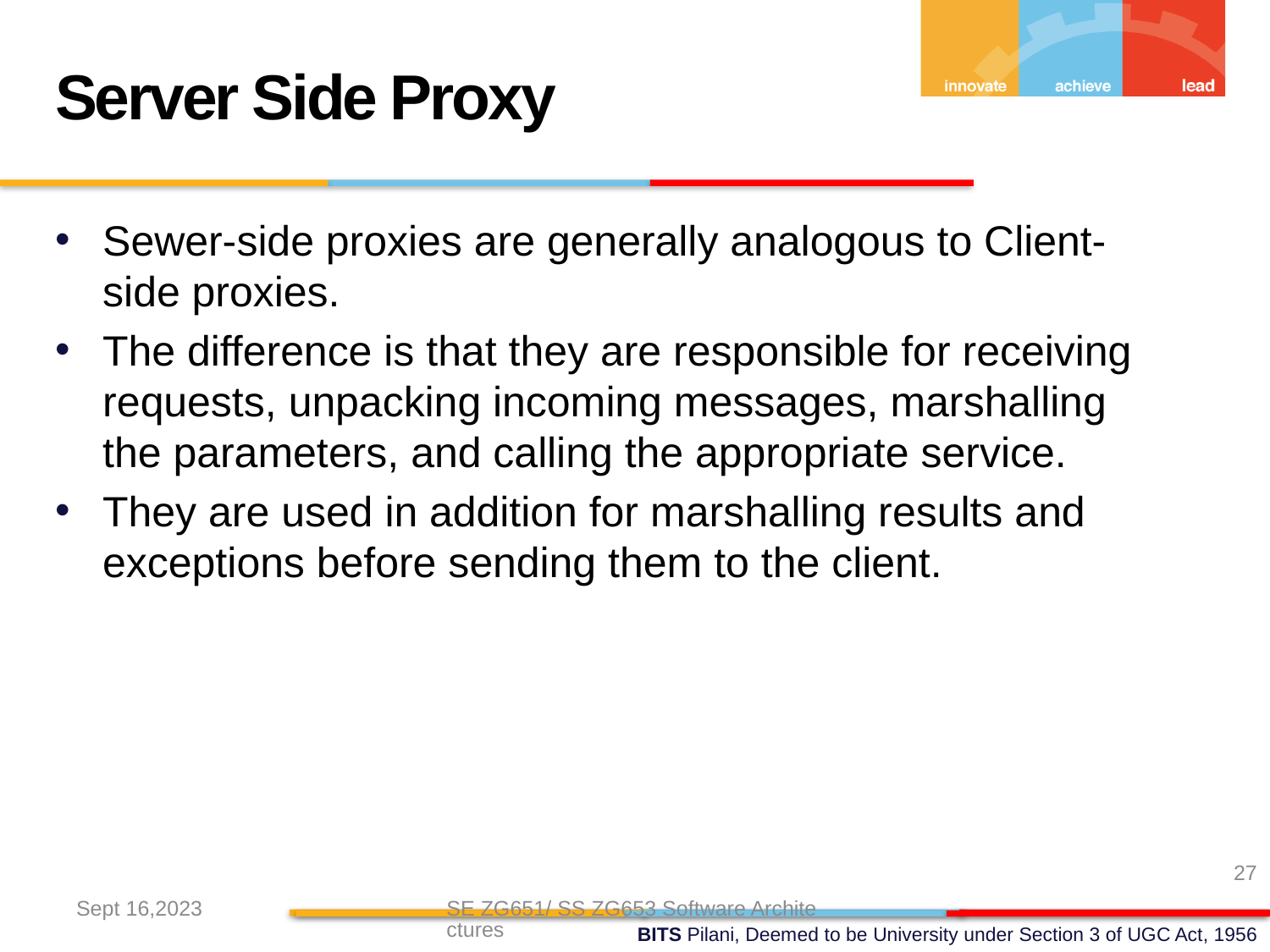

Server Side Proxy
Sewer-side proxies are generally analogous to Client-side proxies.
The difference is that they are responsible for receiving requests, unpacking incoming messages, marshalling the parameters, and calling the appropriate service.
They are used in addition for marshalling results and exceptions before sending them to the client.
27
Sept 16,2023
SE ZG651/ SS ZG653 Software Architectures